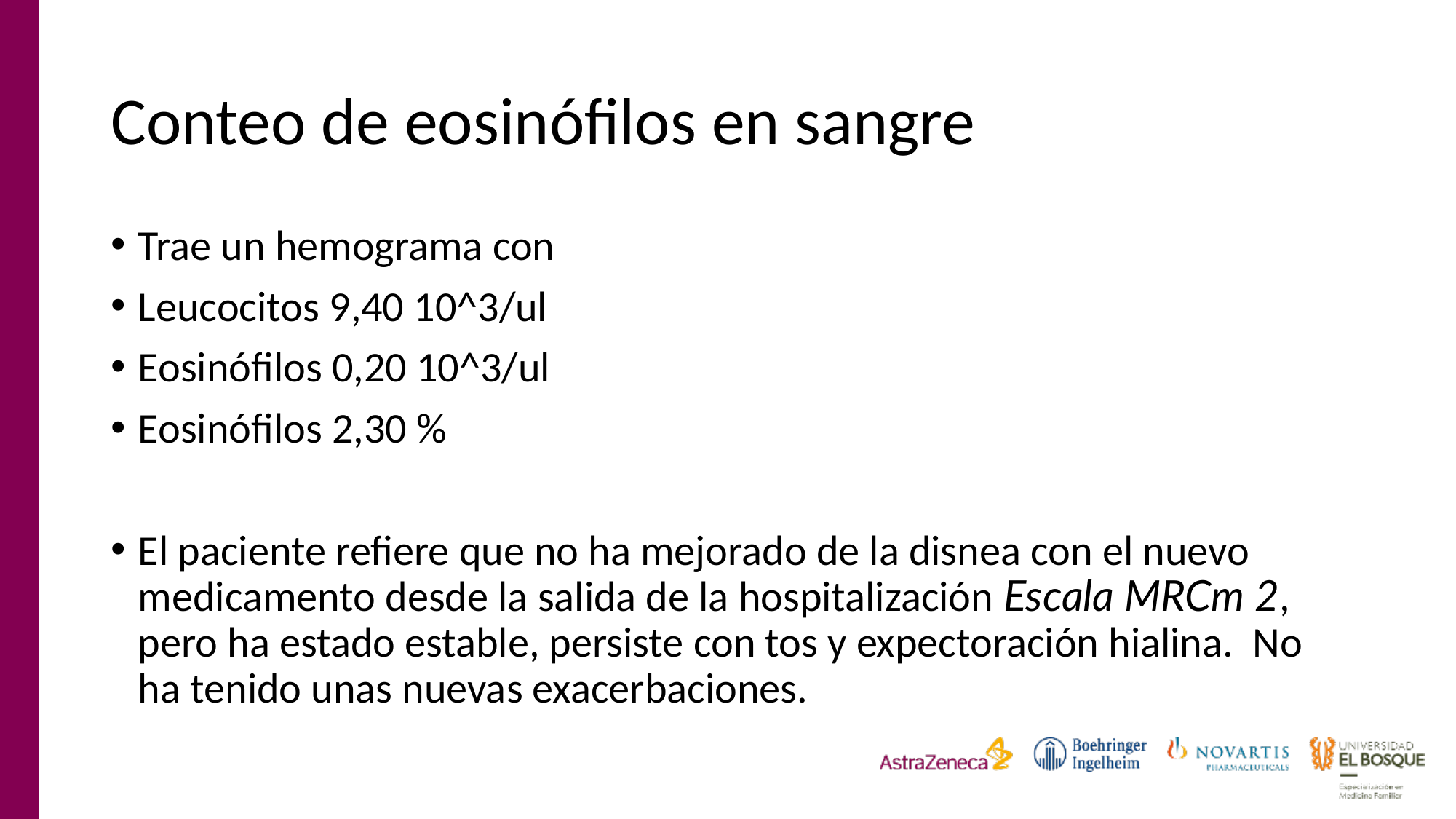

# Conteo de eosinófilos en sangre
Trae un hemograma con
Leucocitos 9,40 10^3/ul
Eosinófilos 0,20 10^3/ul
Eosinófilos 2,30 %

El paciente refiere que no ha mejorado de la disnea con el nuevo medicamento desde la salida de la hospitalización Escala MRCm 2, pero ha estado estable, persiste con tos y expectoración hialina.  No ha tenido unas nuevas exacerbaciones.